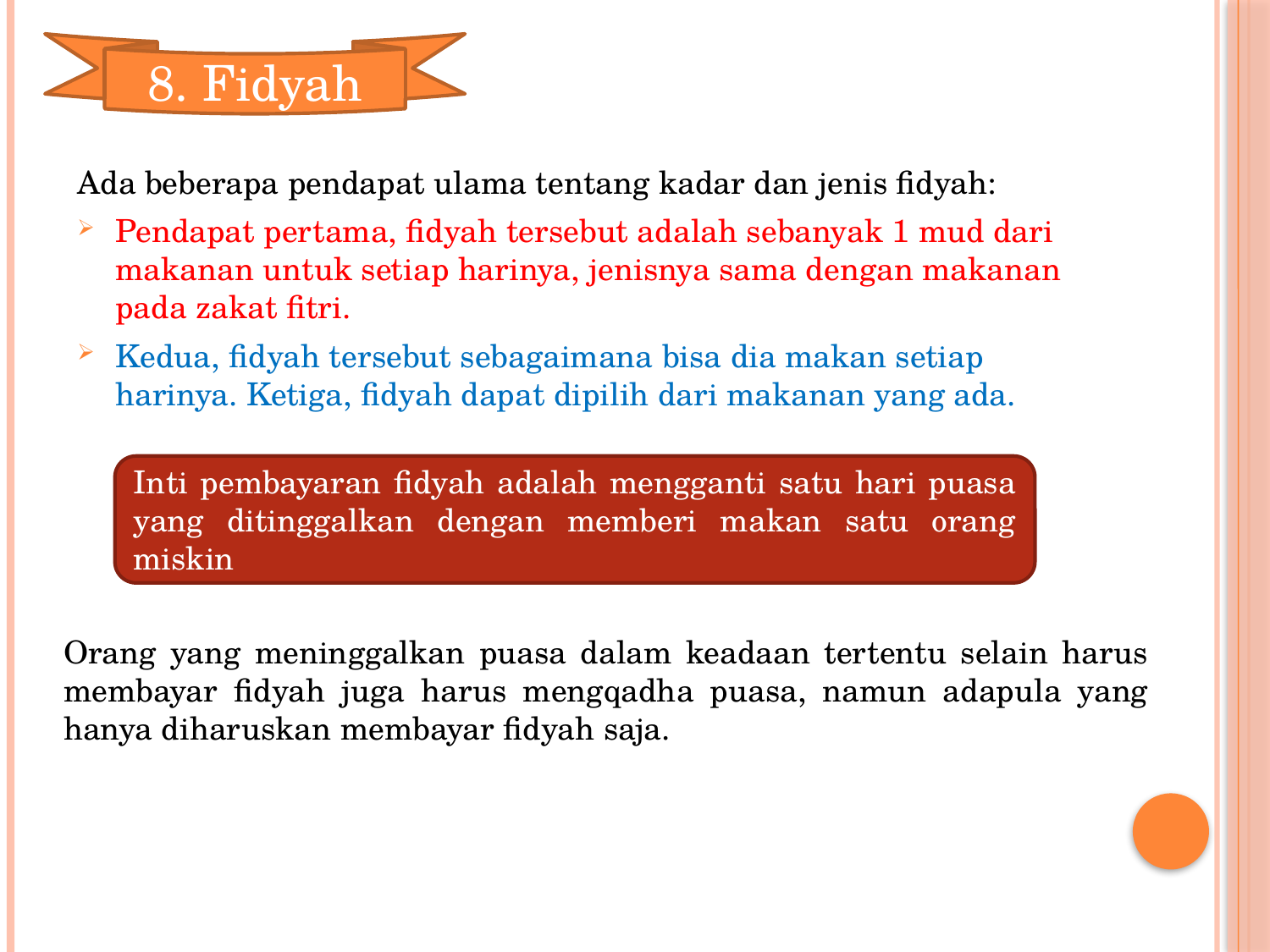

8. Fidyah
Ada beberapa pendapat ulama tentang kadar dan jenis fidyah:
Pendapat pertama, fidyah tersebut adalah sebanyak 1 mud dari makanan untuk setiap harinya, jenisnya sama dengan makanan pada zakat fitri.
Kedua, fidyah tersebut sebagaimana bisa dia makan setiap harinya. Ketiga, fidyah dapat dipilih dari makanan yang ada.

Inti pembayaran fidyah adalah mengganti satu hari puasa yang ditinggalkan dengan memberi makan satu orang miskin
Orang yang meninggalkan puasa dalam keadaan tertentu selain harus membayar fidyah juga harus mengqadha puasa, namun adapula yang hanya diharuskan membayar fidyah saja.